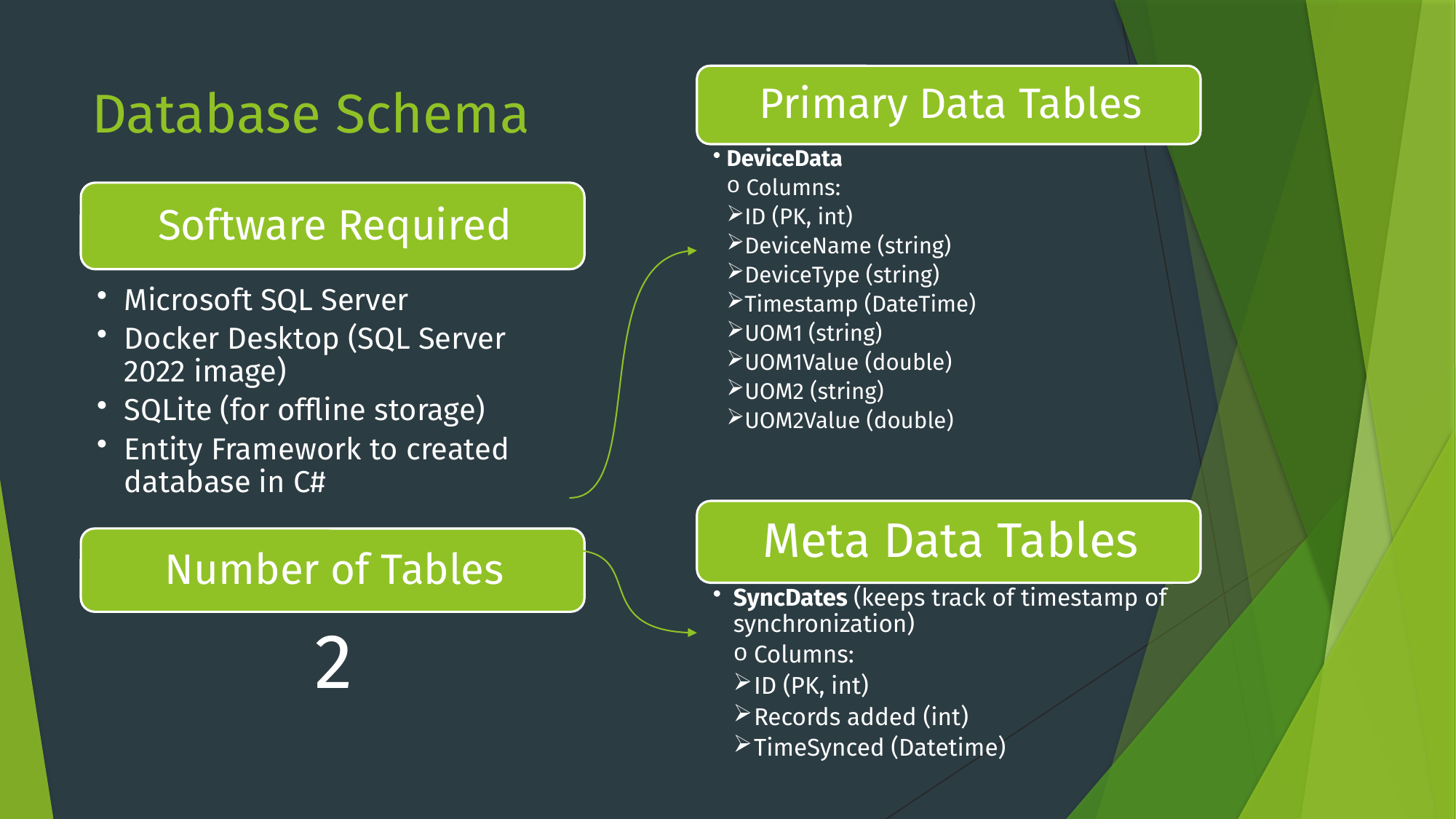

Primary Data Tables
DeviceData
 Columns:
ID (PK, int)
DeviceName (string)
DeviceType (string)
Timestamp (DateTime)
UOM1 (string)
UOM1Value (double)
UOM2 (string)
UOM2Value (double)
# Database Schema
Software Required
Microsoft SQL Server
Docker Desktop (SQL Server 2022 image)
SQLite (for offline storage)
Entity Framework to created database in C#

Number of Tables
  2
Meta Data Tables
SyncDates (keeps track of timestamp of synchronization)
Columns:
ID (PK, int)
Records added (int)
TimeSynced (Datetime)